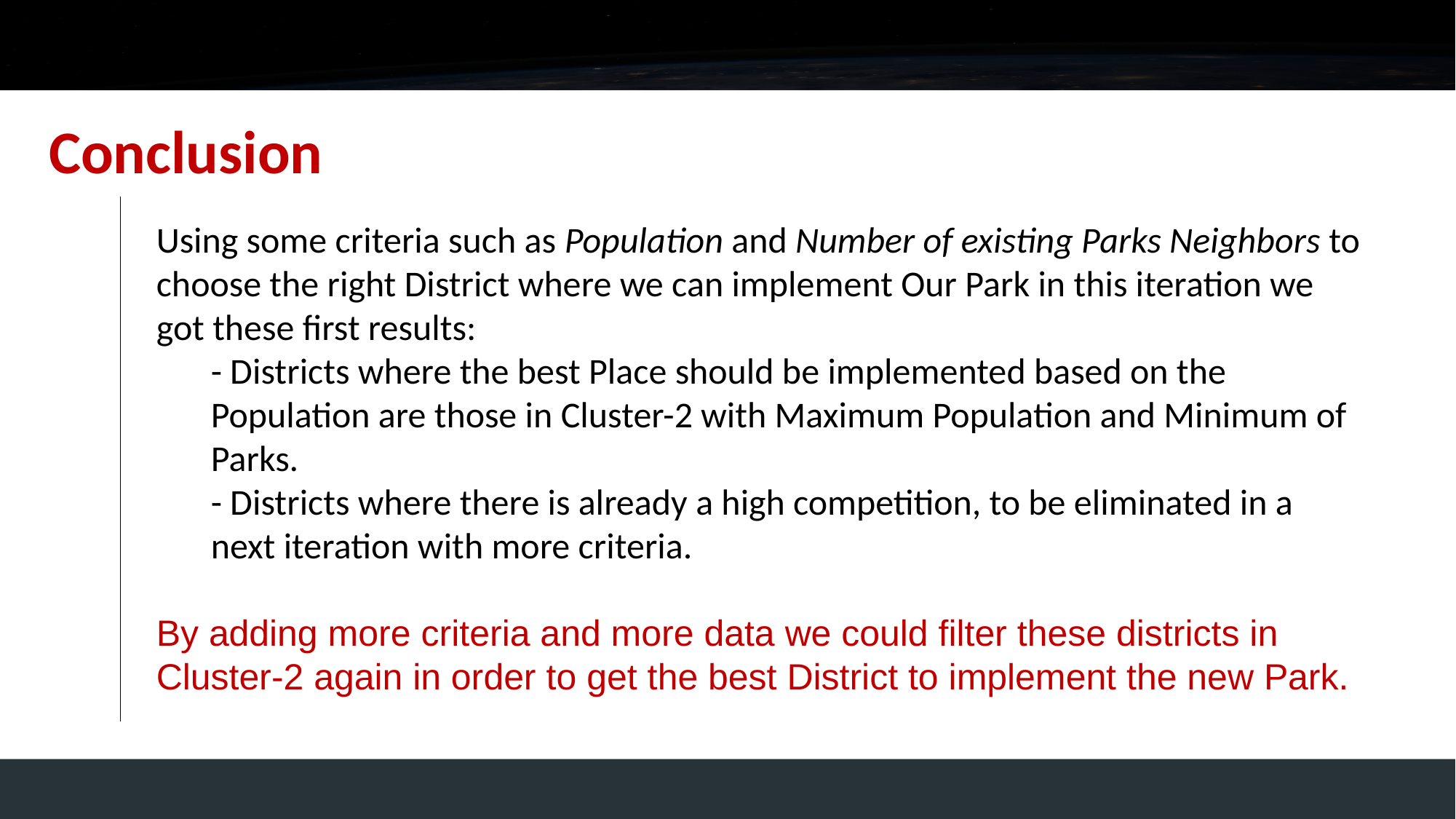

Conclusion

Using some criteria such as Population and Number of existing Parks Neighbors to choose the right District where we can implement Our Park in this iteration we got these first results:
- Districts where the best Place should be implemented based on the Population are those in Cluster-2 with Maximum Population and Minimum of Parks.
- Districts where there is already a high competition, to be eliminated in a next iteration with more criteria.

By adding more criteria and more data we could filter these districts in Cluster-2 again in order to get the best District to implement the new Park.